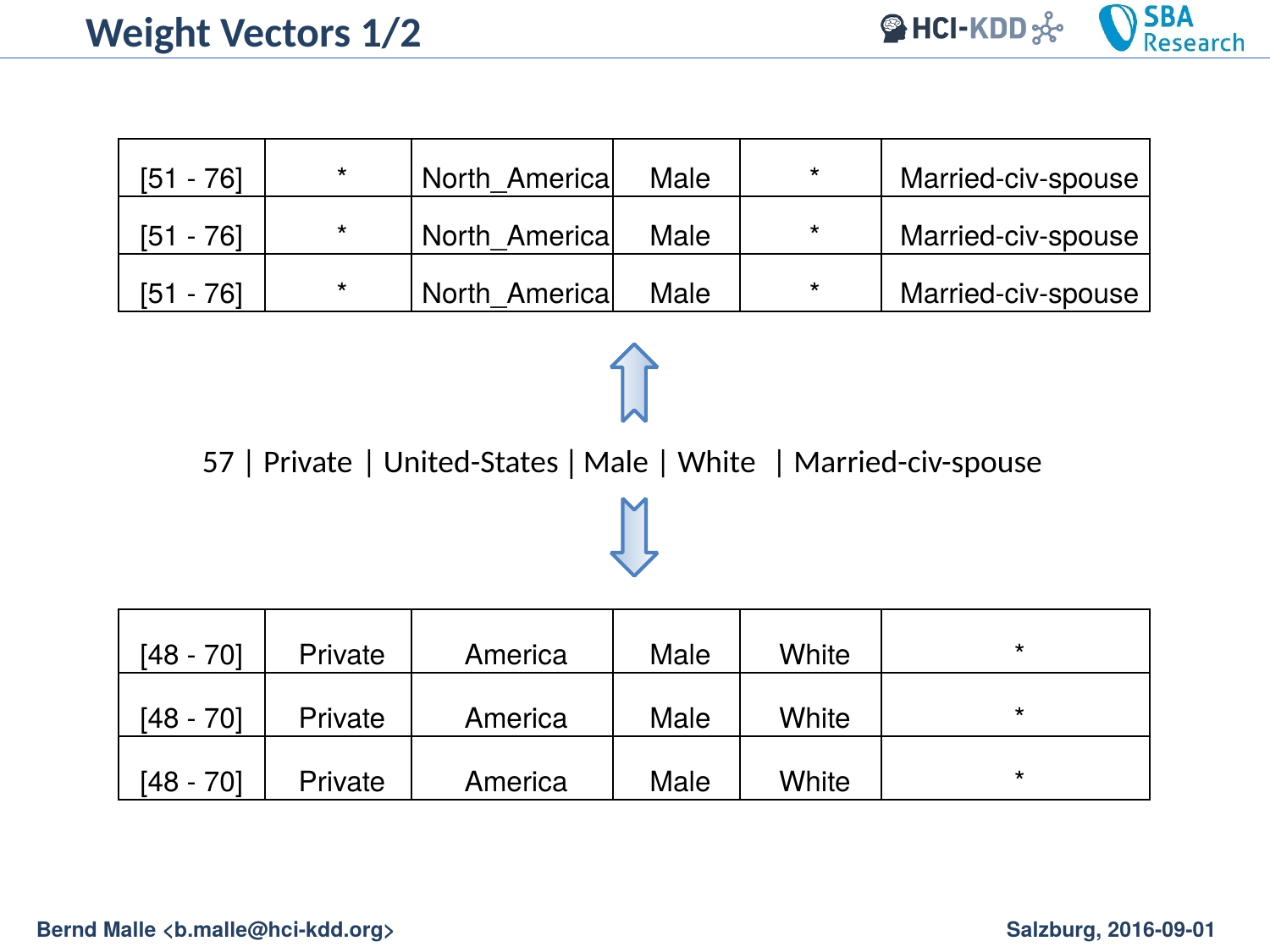

Weight Vectors 1/2

| [51 - 76] | \* | North\_America | Male | \* | Married-civ-spouse |
| --- | --- | --- | --- | --- | --- |
| [51 - 76] | \* | North\_America | Male | \* | Married-civ-spouse |
| [51 - 76] | \* | North\_America | Male | \* | Married-civ-spouse |

57 | Private | United-States | Male | White  | Married-civ-spouse

| [48 - 70] | Private | America | Male | White | \* |
| --- | --- | --- | --- | --- | --- |
| [48 - 70] | Private | America | Male | White | \* |
| [48 - 70] | Private | America | Male | White | \* |